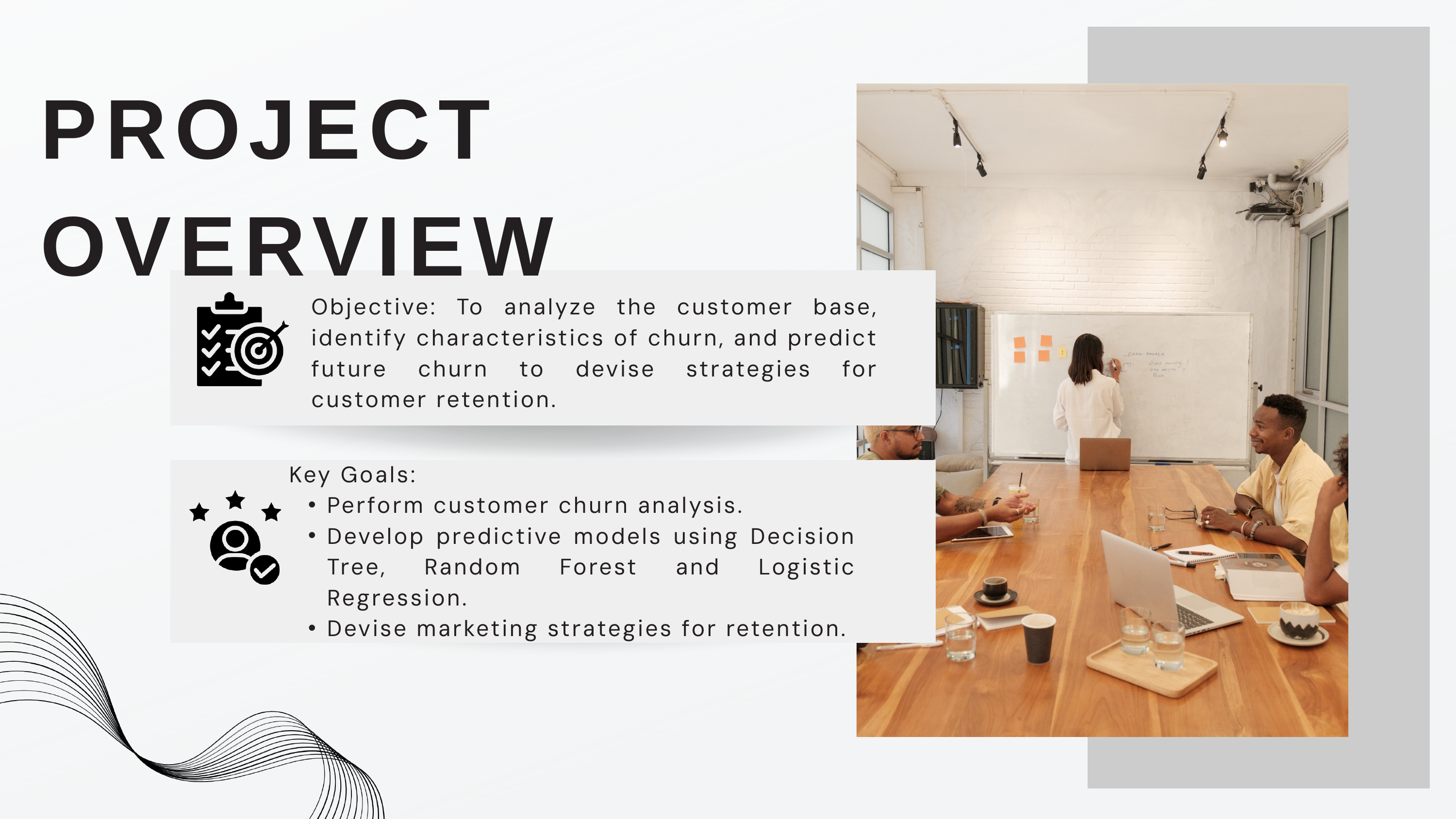

PROJECT OVERVIEW

Objective: To analyze the customer base, identify characteristics of churn, and predict future churn to devise strategies for customer retention.

Key Goals:
Perform customer churn analysis.
Develop predictive models using Decision Tree, Random Forest and Logistic Regression.
Devise marketing strategies for retention.